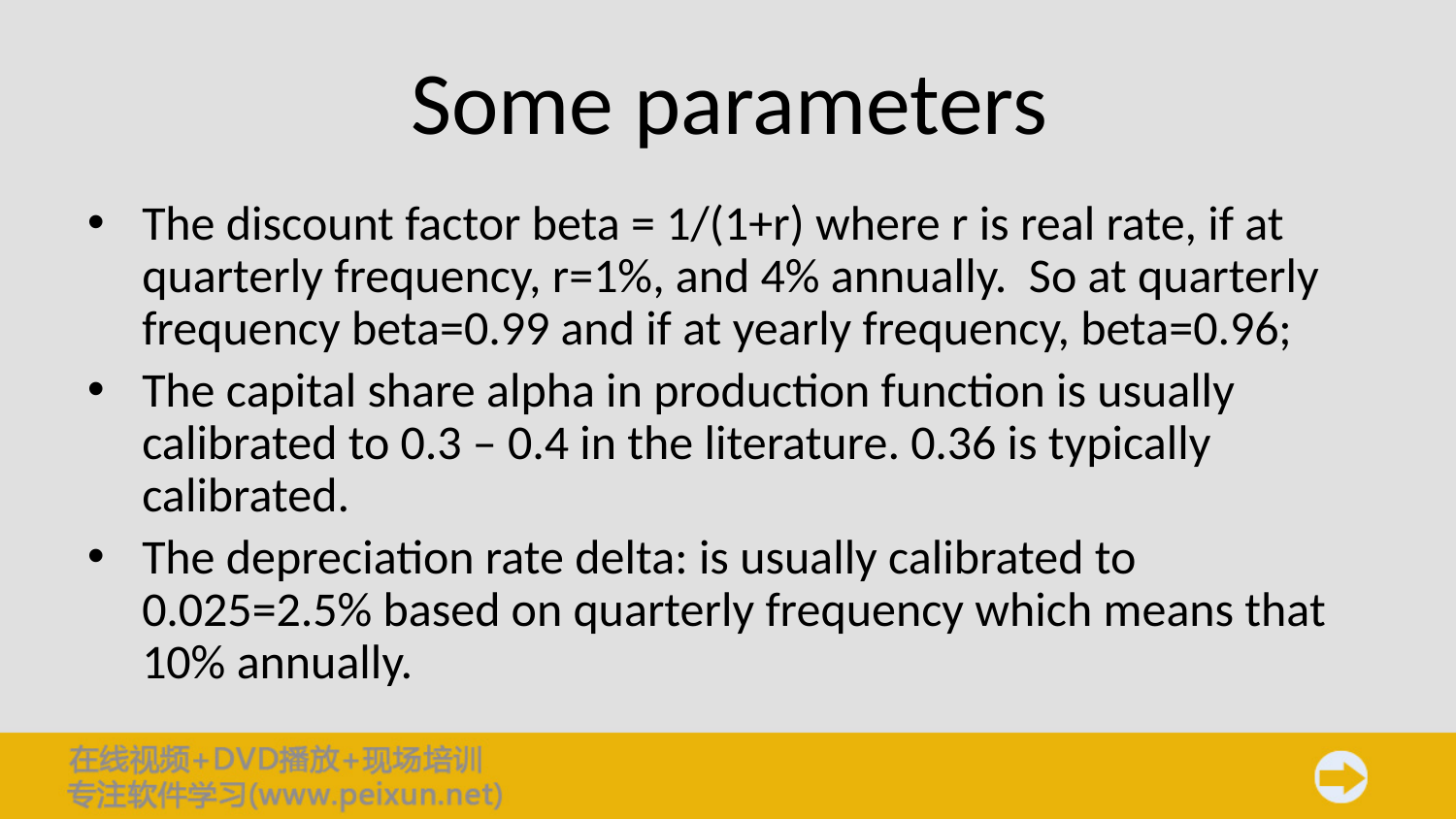

# Some parameters
The discount factor beta = 1/(1+r) where r is real rate, if at quarterly frequency, r=1%, and 4% annually.  So at quarterly frequency beta=0.99 and if at yearly frequency, beta=0.96;
The capital share alpha in production function is usually calibrated to 0.3 – 0.4 in the literature. 0.36 is typically calibrated.
The depreciation rate delta: is usually calibrated to 0.025=2.5% based on quarterly frequency which means that 10% annually.